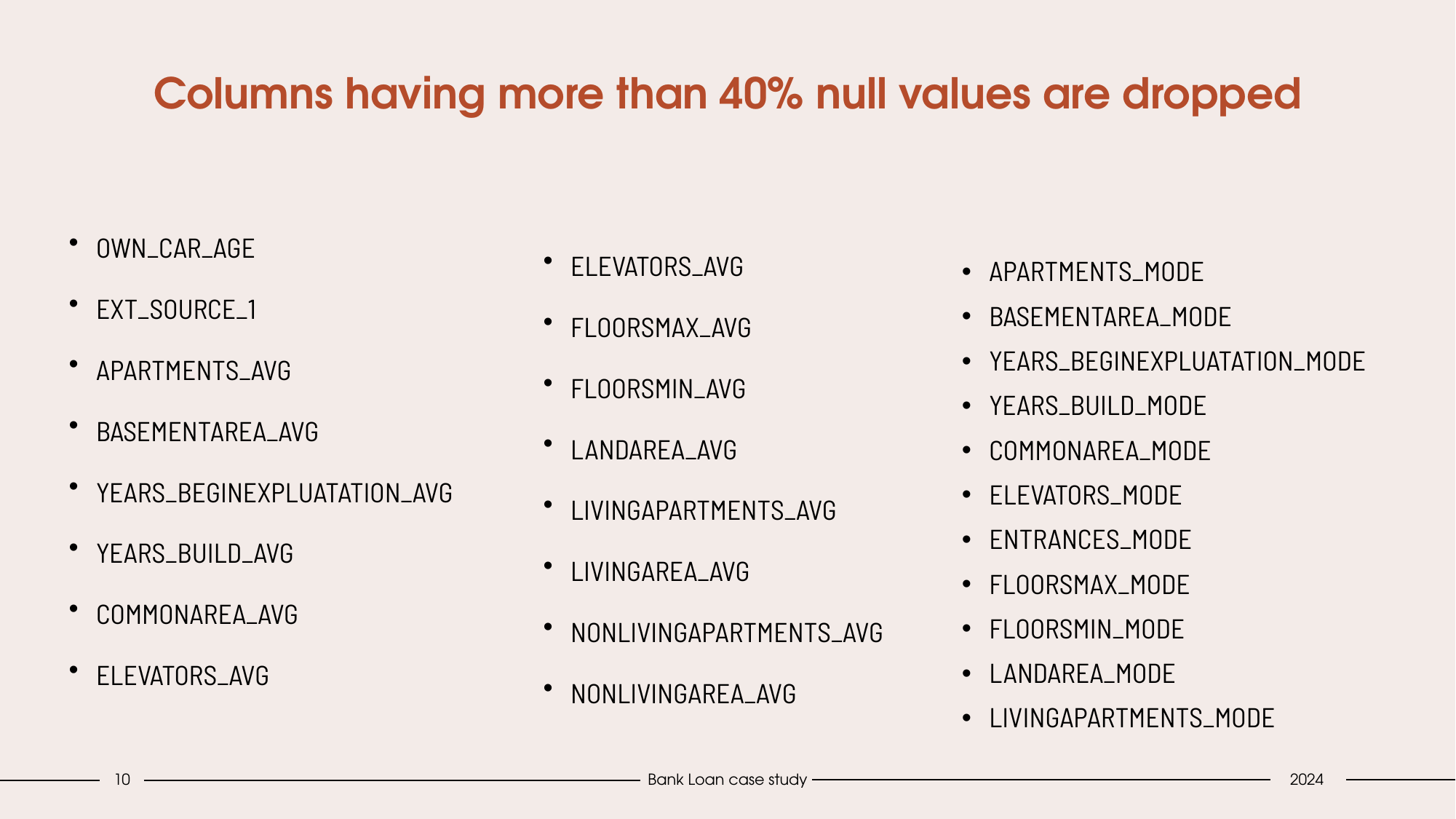

# Columns having more than 40% null values are dropped
OWN_CAR_AGE
EXT_SOURCE_1
APARTMENTS_AVG
BASEMENTAREA_AVG
YEARS_BEGINEXPLUATATION_AVG
YEARS_BUILD_AVG
COMMONAREA_AVG
ELEVATORS_AVG
ELEVATORS_AVG
FLOORSMAX_AVG
FLOORSMIN_AVG
LANDAREA_AVG
LIVINGAPARTMENTS_AVG
LIVINGAREA_AVG
NONLIVINGAPARTMENTS_AVG
NONLIVINGAREA_AVG
APARTMENTS_MODE
BASEMENTAREA_MODE
YEARS_BEGINEXPLUATATION_MODE
YEARS_BUILD_MODE
COMMONAREA_MODE
ELEVATORS_MODE
ENTRANCES_MODE
FLOORSMAX_MODE
FLOORSMIN_MODE
LANDAREA_MODE
LIVINGAPARTMENTS_MODE
10
Bank Loan case study
2024